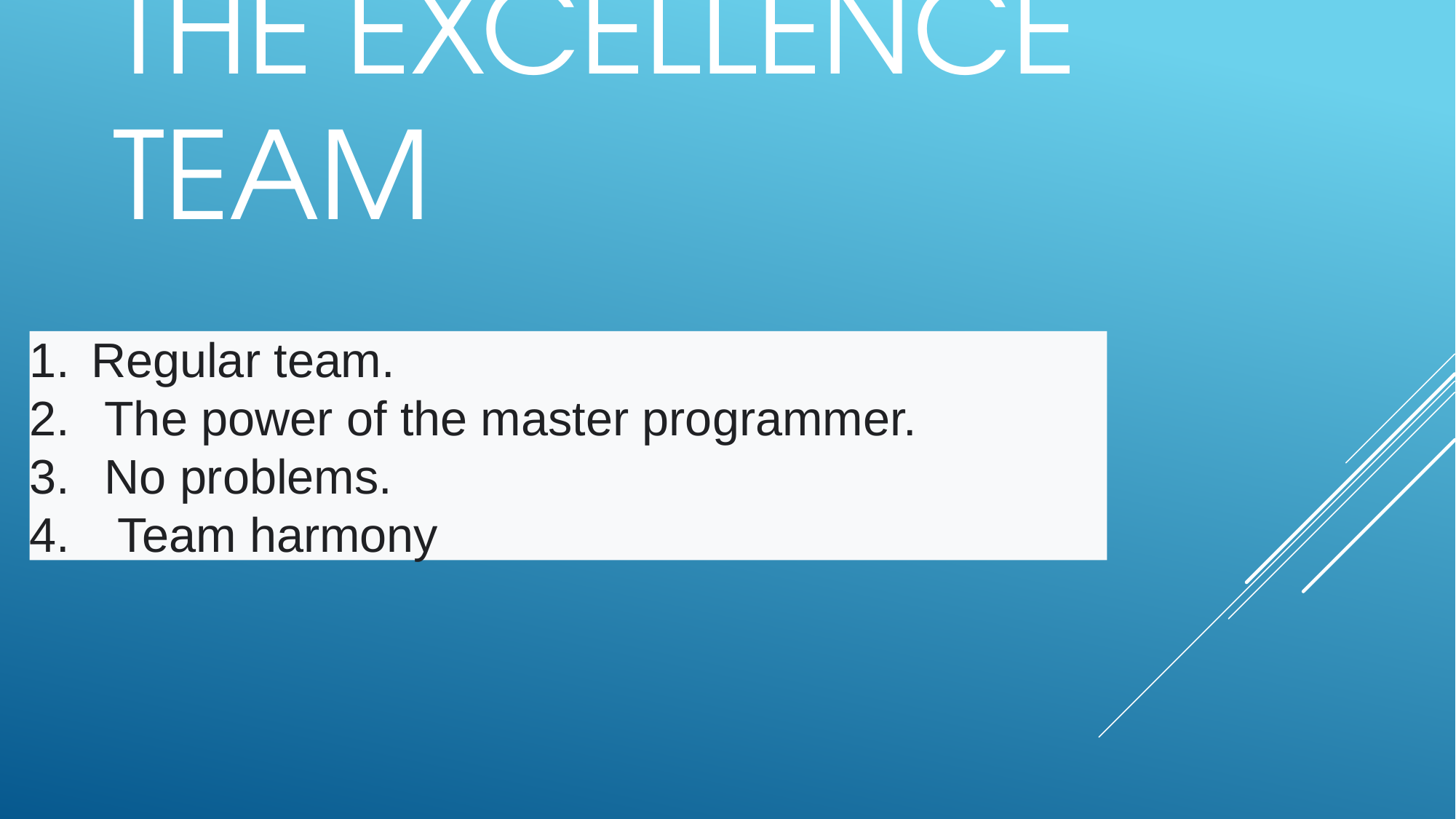

# The excellence team
Regular team.
 The power of the master programmer.
 No problems.
  Team harmony